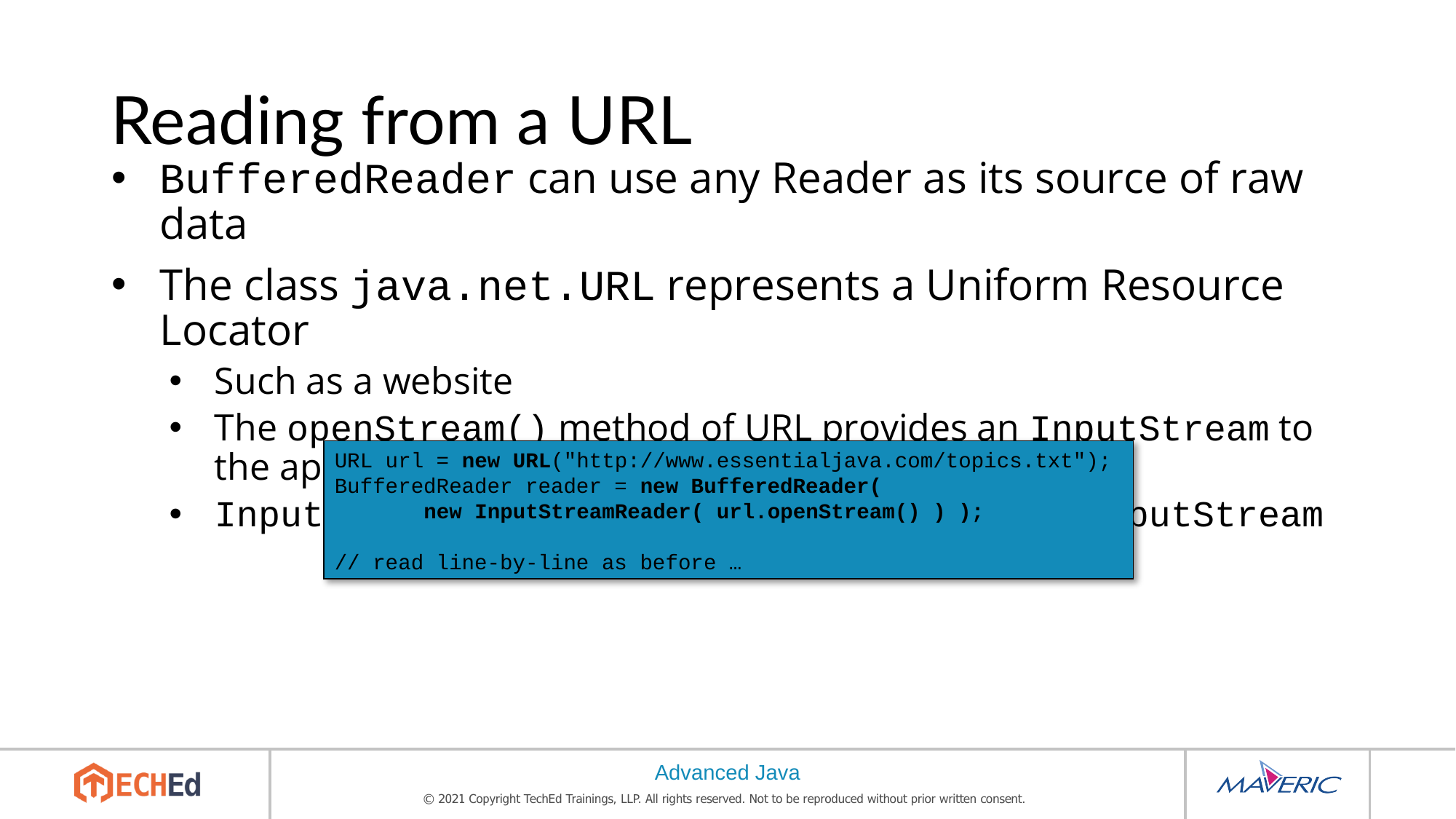

# Reading from a URL
BufferedReader can use any Reader as its source of raw data
The class java.net.URL represents a Uniform Resource Locator
Such as a website
The openStream() method of URL provides an InputStream to the application
InputStreamReader can read characters from an InputStream

URL url = new URL("http://www.essentialjava.com/topics.txt");
BufferedReader reader = new BufferedReader(
       new InputStreamReader( url.openStream() ) );

// read line-by-line as before …